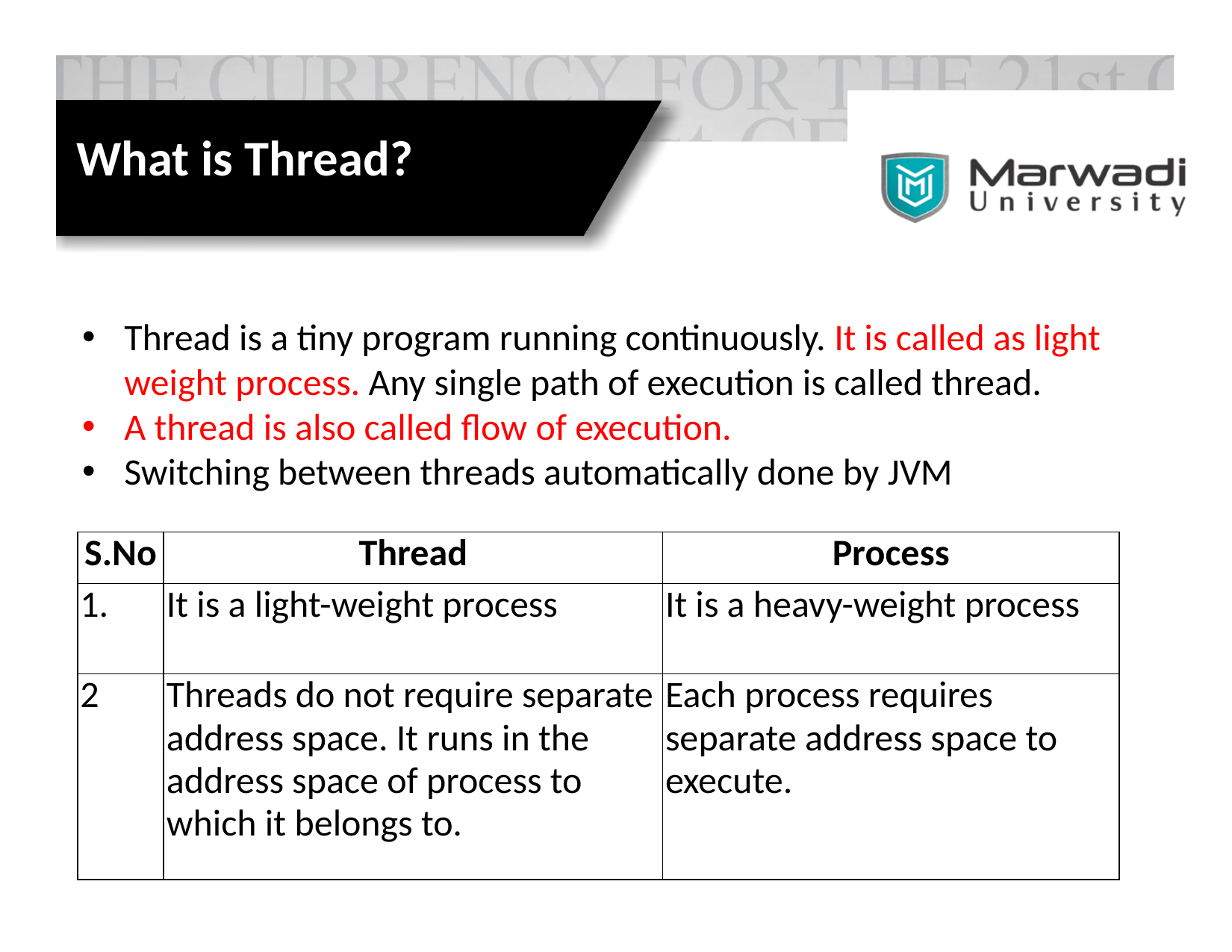

What is Thread?
Thread is a tiny program running continuously. It is called as light weight process. Any single path of execution is called thread.
A thread is also called flow of execution.
Switching between threads automatically done by JVM
| S.No | Thread | Process |
| --- | --- | --- |
| 1. | It is a light-weight process | It is a heavy-weight process |
| 2 | Threads do not require separate address space. It runs in the address space of process to which it belongs to. | Each process requires separate address space to execute. |